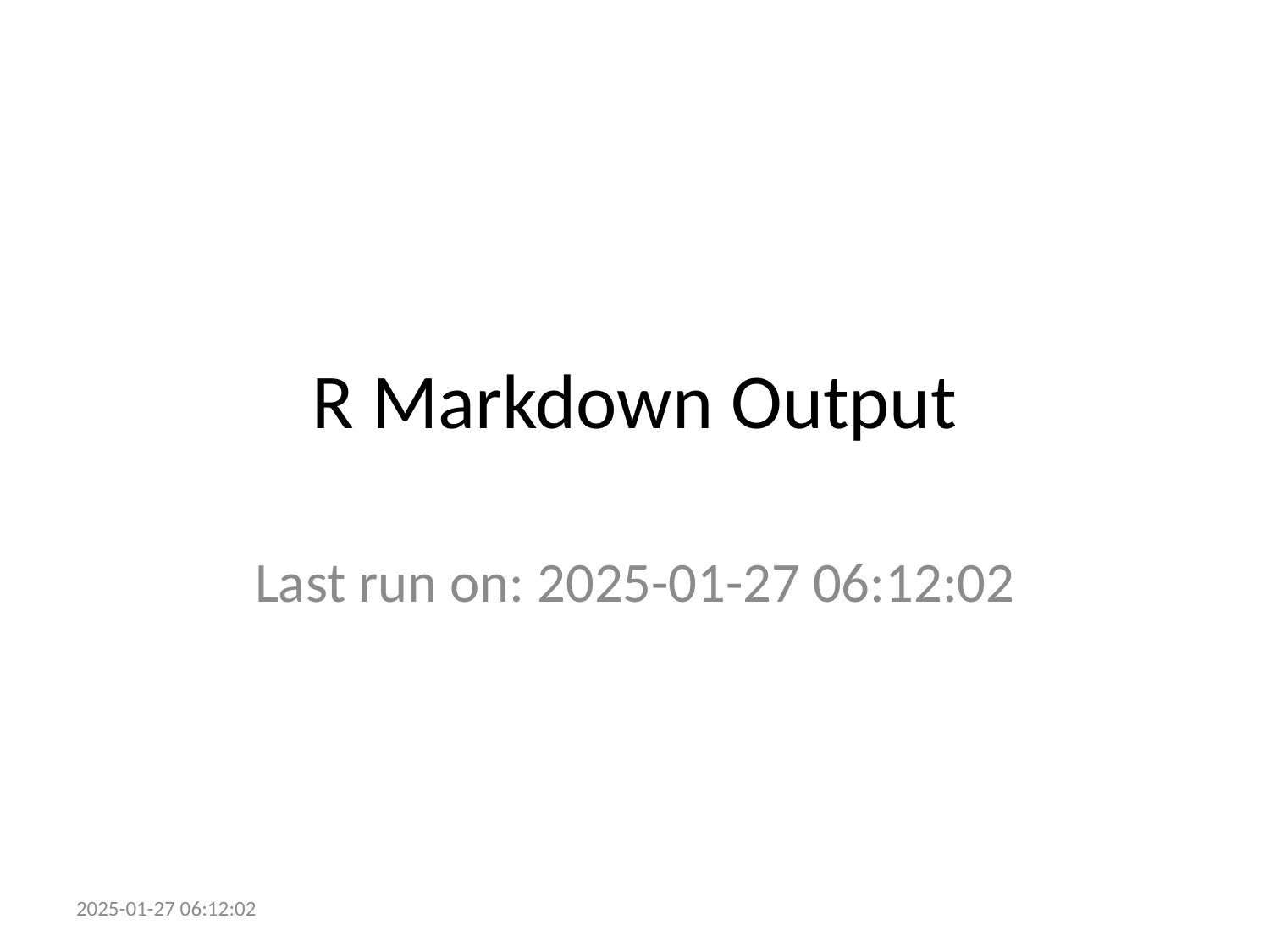

# R Markdown Output
Last run on: 2025-01-27 06:12:02
2025-01-27 06:12:02